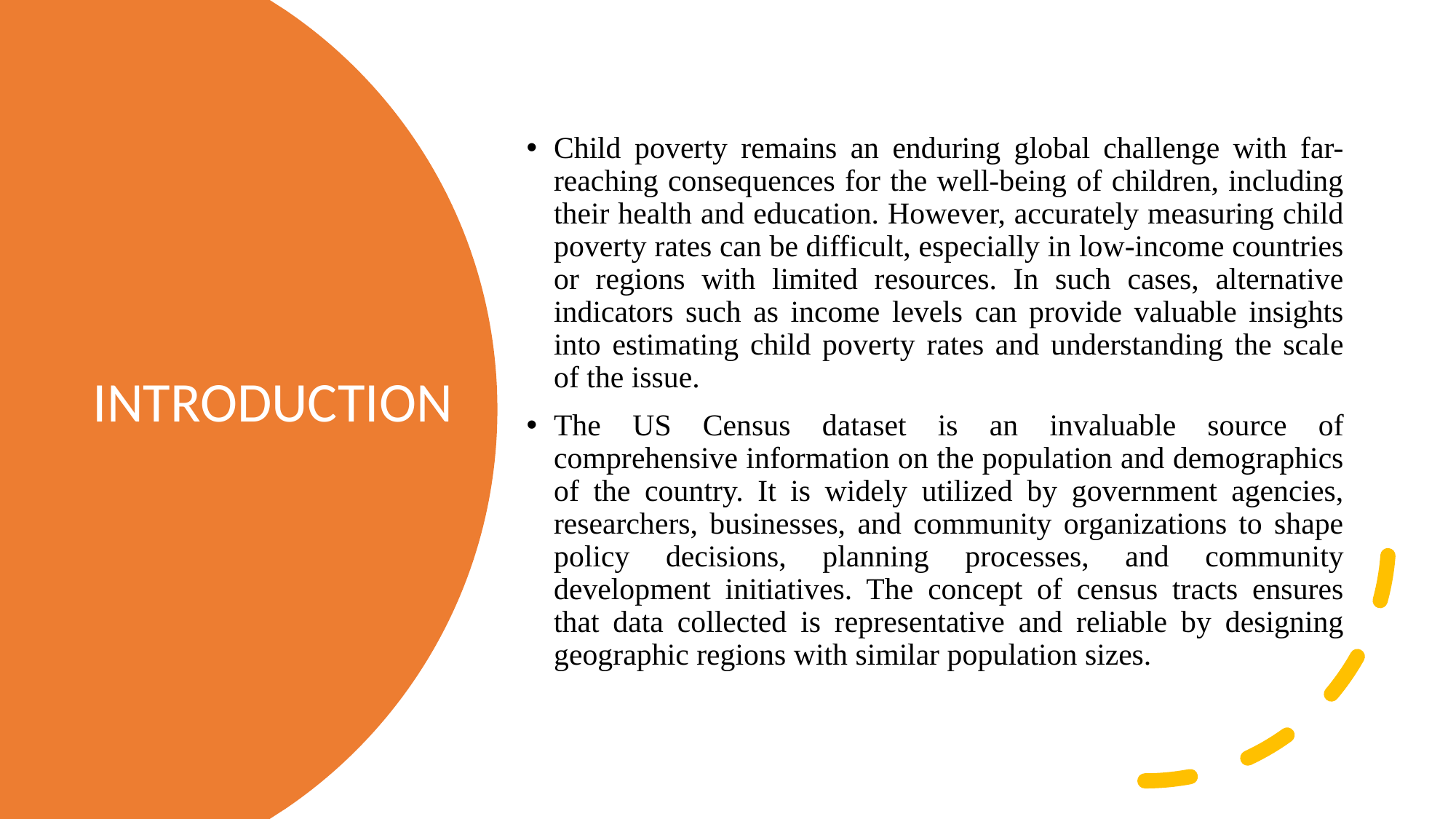

Child poverty remains an enduring global challenge with far-reaching consequences for the well-being of children, including their health and education. However, accurately measuring child poverty rates can be difficult, especially in low-income countries or regions with limited resources. In such cases, alternative indicators such as income levels can provide valuable insights into estimating child poverty rates and understanding the scale of the issue.
The US Census dataset is an invaluable source of comprehensive information on the population and demographics of the country. It is widely utilized by government agencies, researchers, businesses, and community organizations to shape policy decisions, planning processes, and community development initiatives. The concept of census tracts ensures that data collected is representative and reliable by designing geographic regions with similar population sizes.

# INTRODUCTION